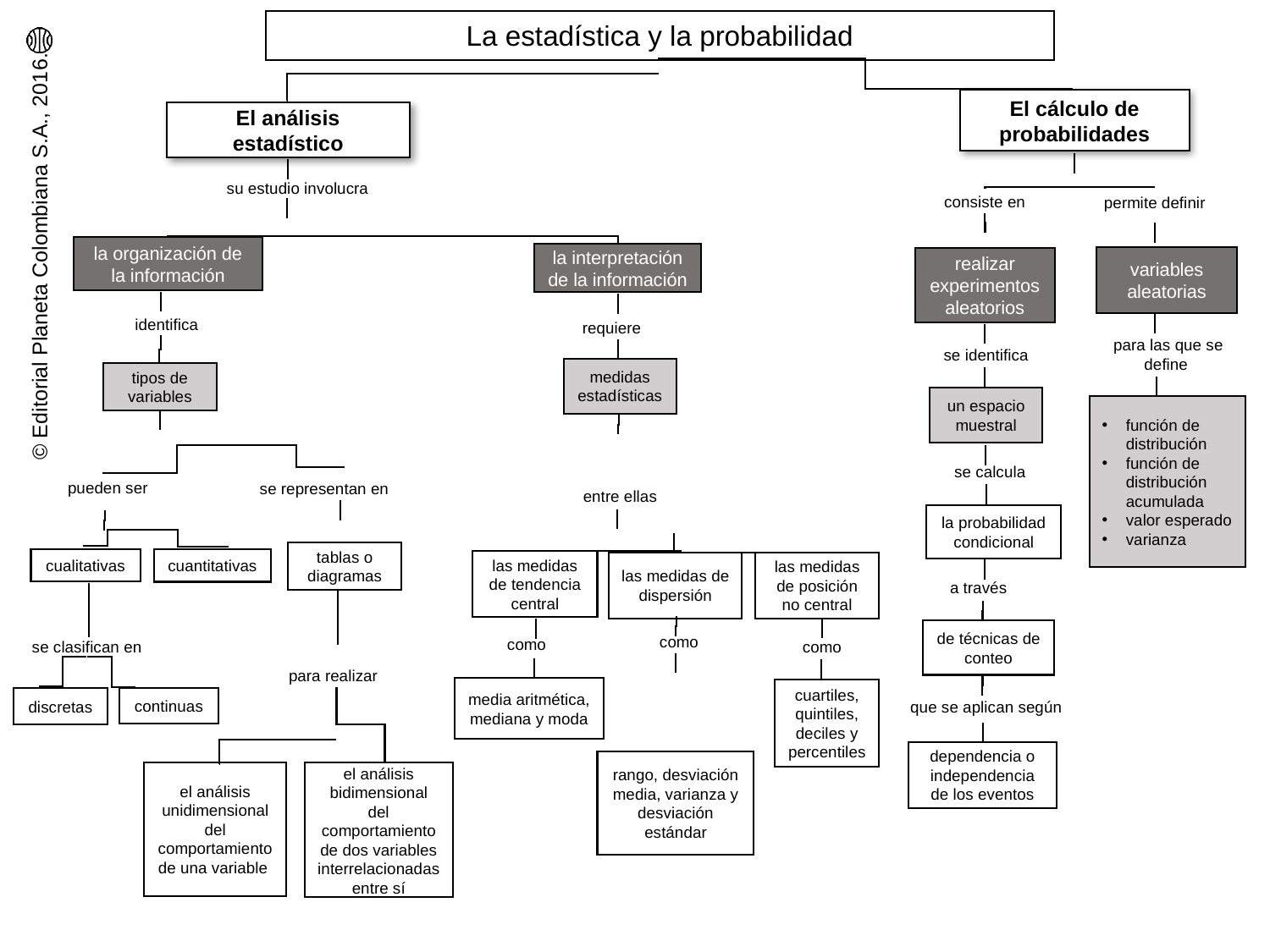

La estadística y la probabilidad
El cálculo de probabilidades
El análisis estadístico
su estudio involucra
consiste en
permite definir
la organización de la información
la interpretación de la información
variables aleatorias
realizar experimentos aleatorios
identifica
requiere
para las que se define
se identifica
medidas estadísticas
tipos de variables
un espacio muestral
función de distribución
función de distribución acumulada
valor esperado
varianza
se calcula
pueden ser
se representan en
entre ellas
la probabilidad condicional
tablas o diagramas
cualitativas
cuantitativas
las medidas de tendencia central
las medidas de dispersión
las medidas de posición no central
a través
de técnicas de conteo
como
como
se clasifican en
como
para realizar

media aritmética, mediana y moda

cuartiles, quintiles, deciles y percentiles

discretas
continuas
que se aplican según
dependencia o independencia de los eventos

rango, desviación media, varianza y desviación estándar

el análisis unidimensional del comportamiento de una variable
el análisis bidimensional del comportamiento de dos variables interrelacionadas entre sí